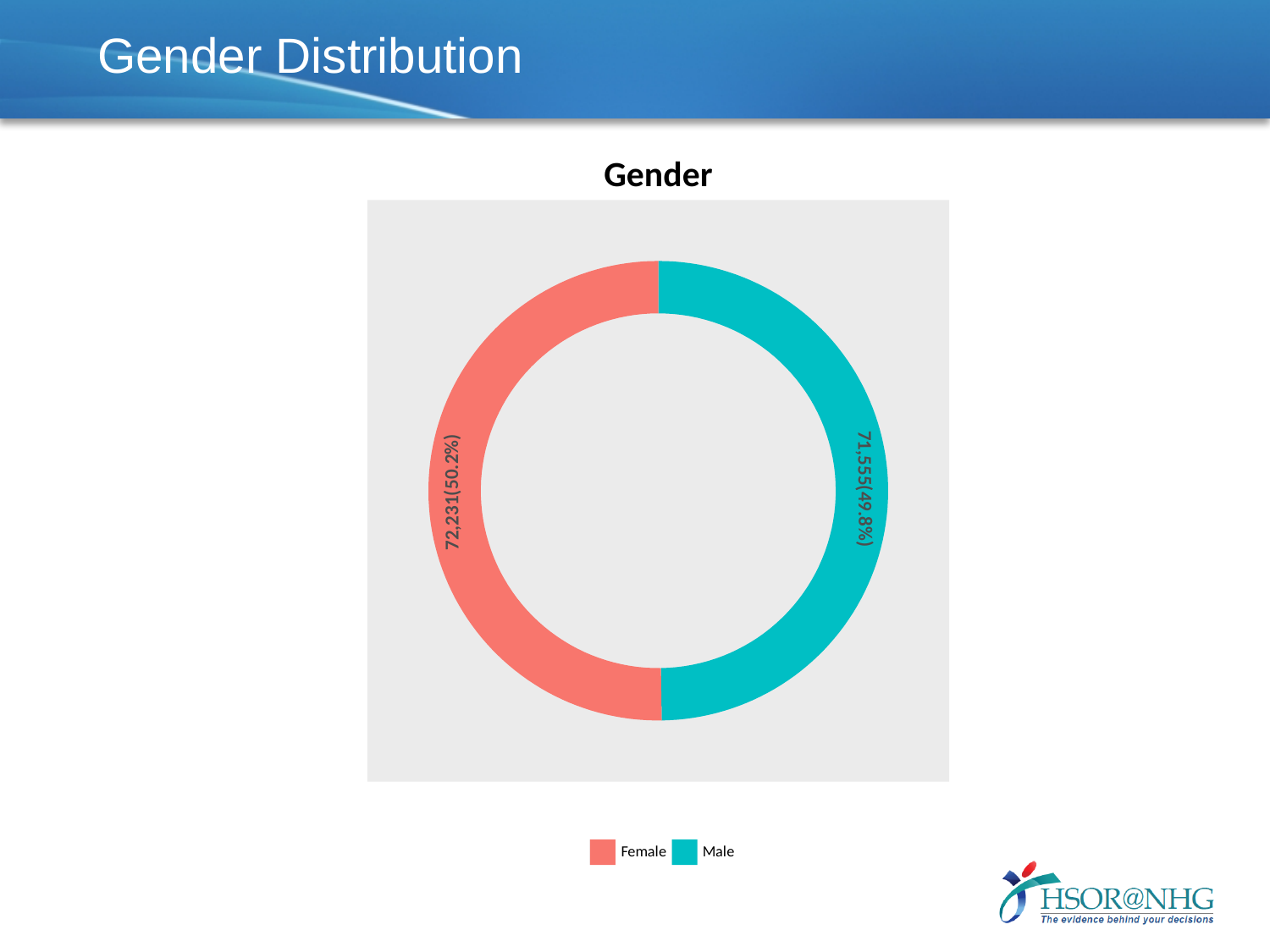

# Gender Distribution

Gender

71,555(49.8%)
72,231(50.2%)

Female
Male